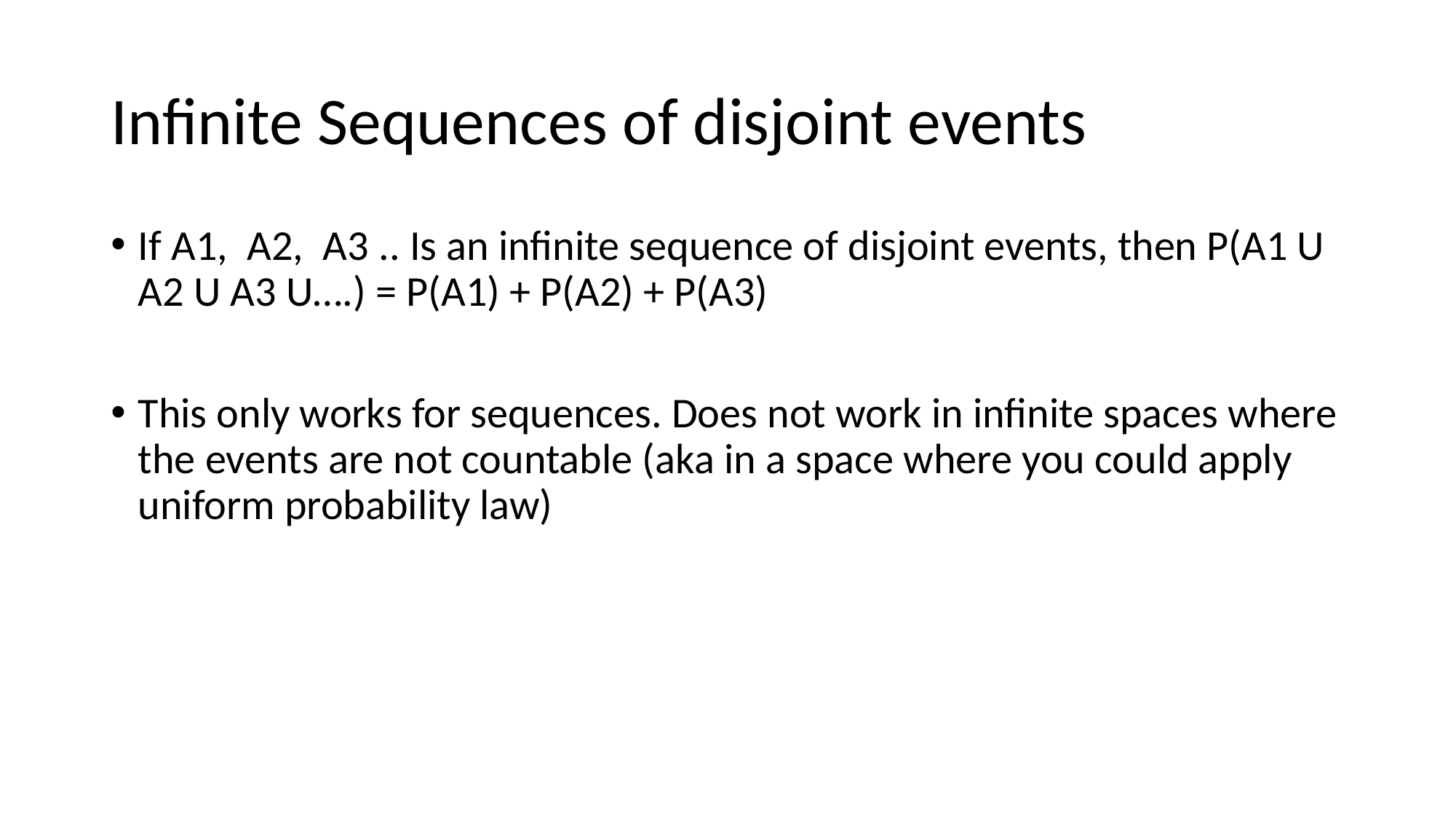

# Infinite Sequences of disjoint events
If A1,  A2,  A3 .. Is an infinite sequence of disjoint events, then P(A1 U A2 U A3 U….) = P(A1) + P(A2) + P(A3)

This only works for sequences. Does not work in infinite spaces where the events are not countable (aka in a space where you could apply uniform probability law)